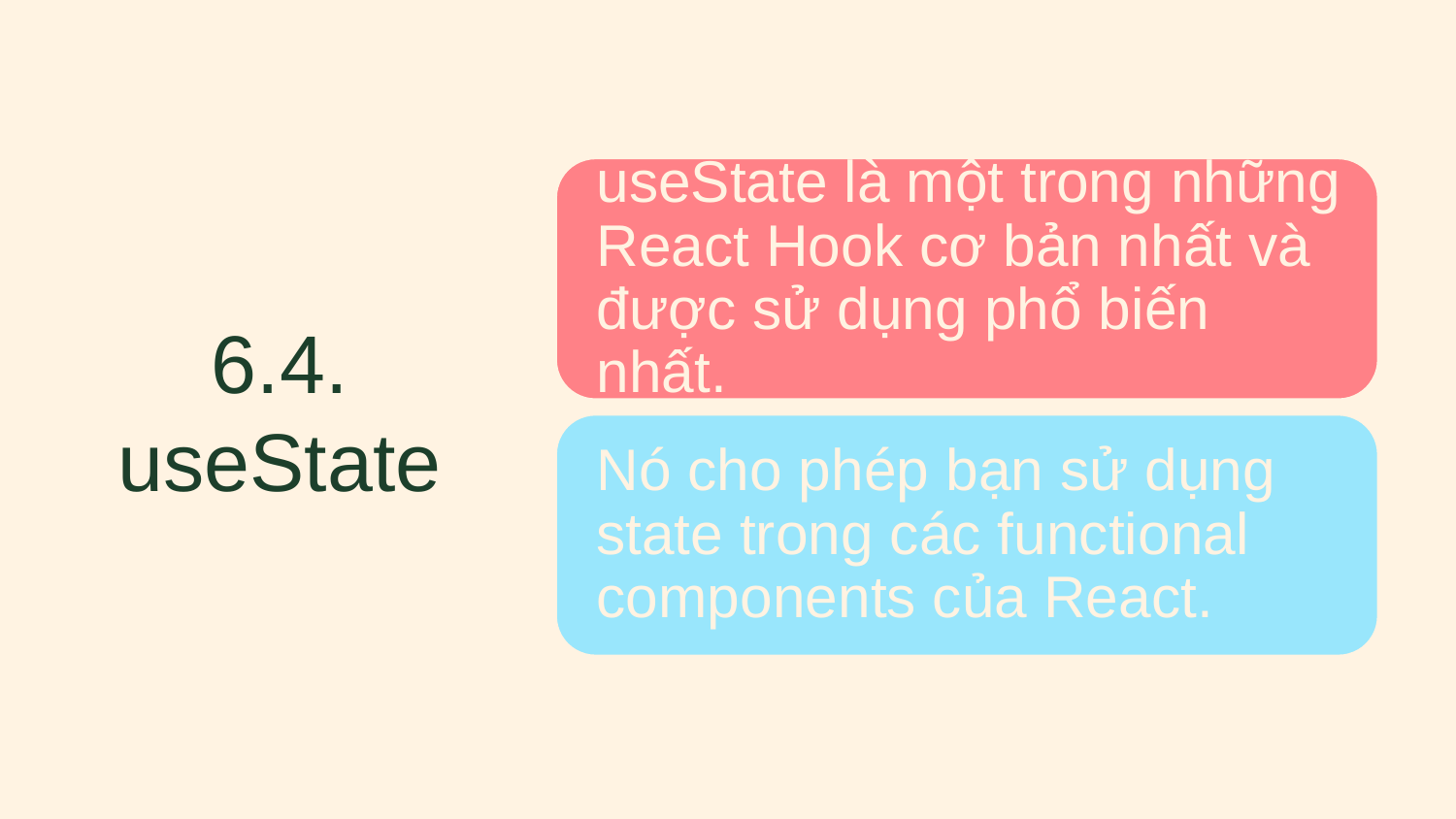

# 6.4. useState
useState là một trong những React Hook cơ bản nhất và được sử dụng phổ biến nhất.
Nó cho phép bạn sử dụng state trong các functional components của React.